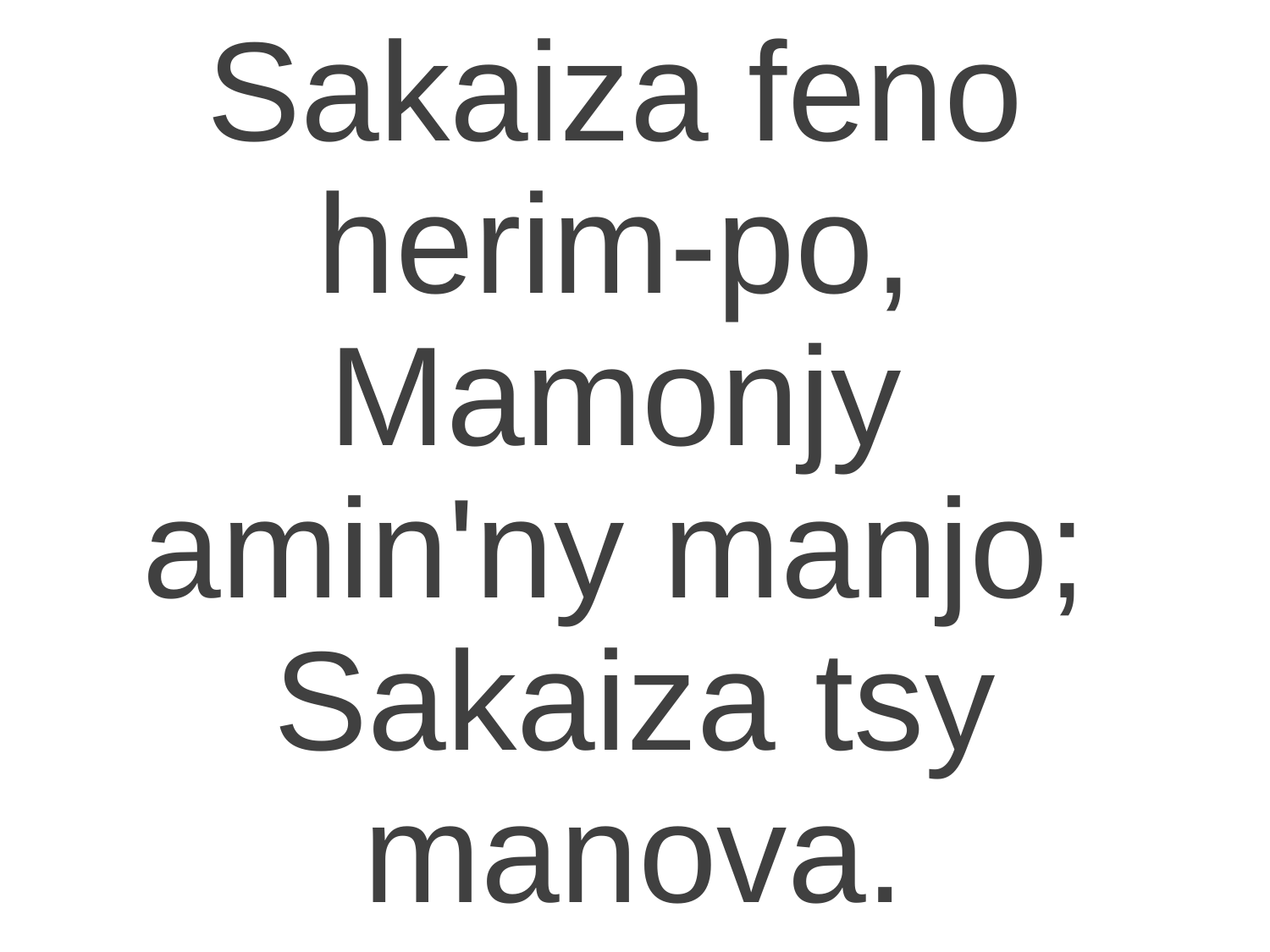

Sakaiza feno
herim-po,
Mamonjy
amin'ny manjo;
Sakaiza tsy manova.